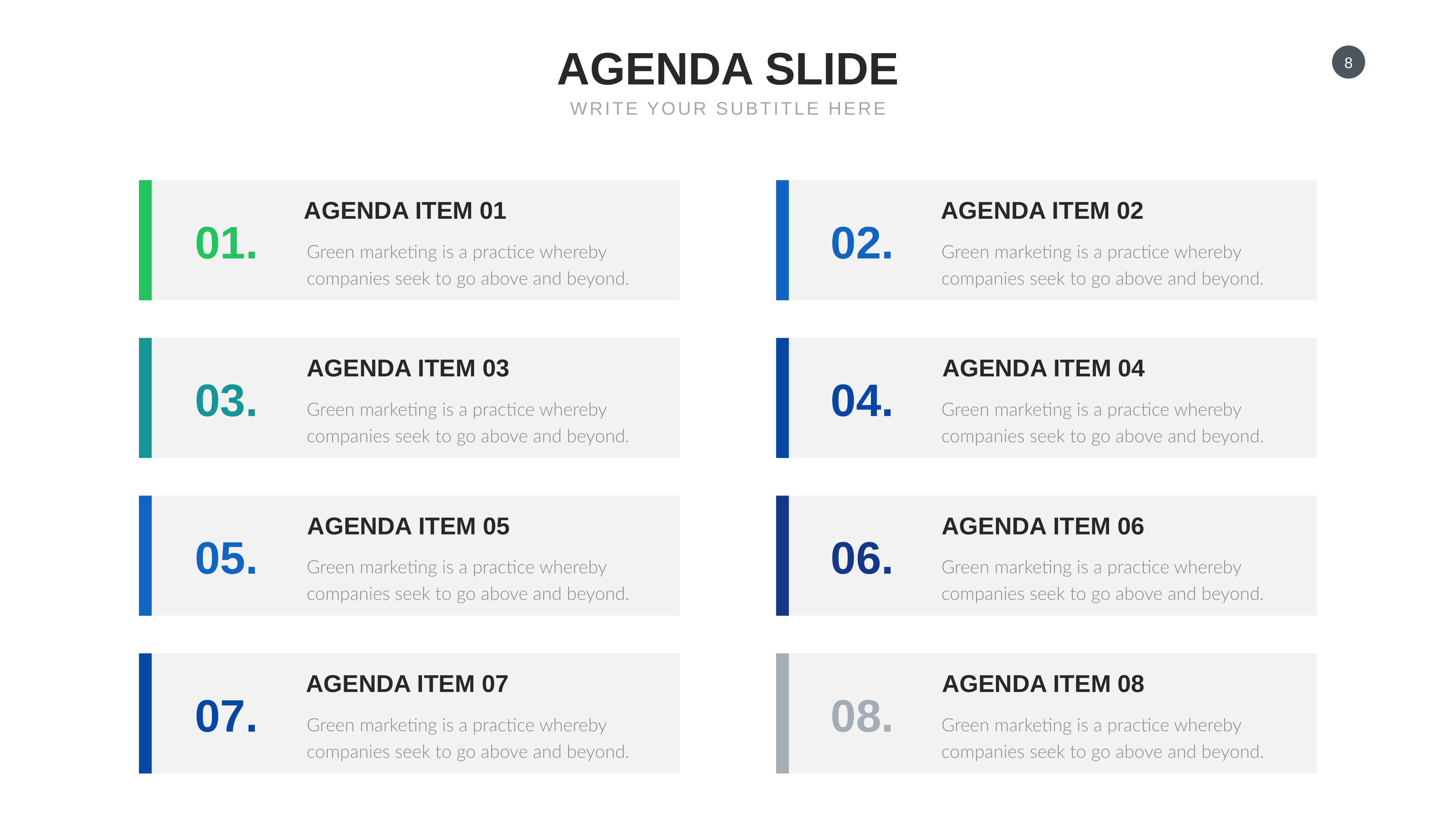

AGENDA SLIDE
WRITE YOUR SUBTITLE HERE

AGENDA ITEM 01
AGENDA ITEM 02
01.
02.
Green marketing is a practice whereby companies seek to go above and beyond.
Green marketing is a practice whereby companies seek to go above and beyond.

AGENDA ITEM 03
AGENDA ITEM 04
03.
04.
Green marketing is a practice whereby companies seek to go above and beyond.
Green marketing is a practice whereby companies seek to go above and beyond.

AGENDA ITEM 05
AGENDA ITEM 06
05.
06.
Green marketing is a practice whereby companies seek to go above and beyond.
Green marketing is a practice whereby companies seek to go above and beyond.

AGENDA ITEM 07
AGENDA ITEM 08
07.
08.
Green marketing is a practice whereby companies seek to go above and beyond.
Green marketing is a practice whereby companies seek to go above and beyond.